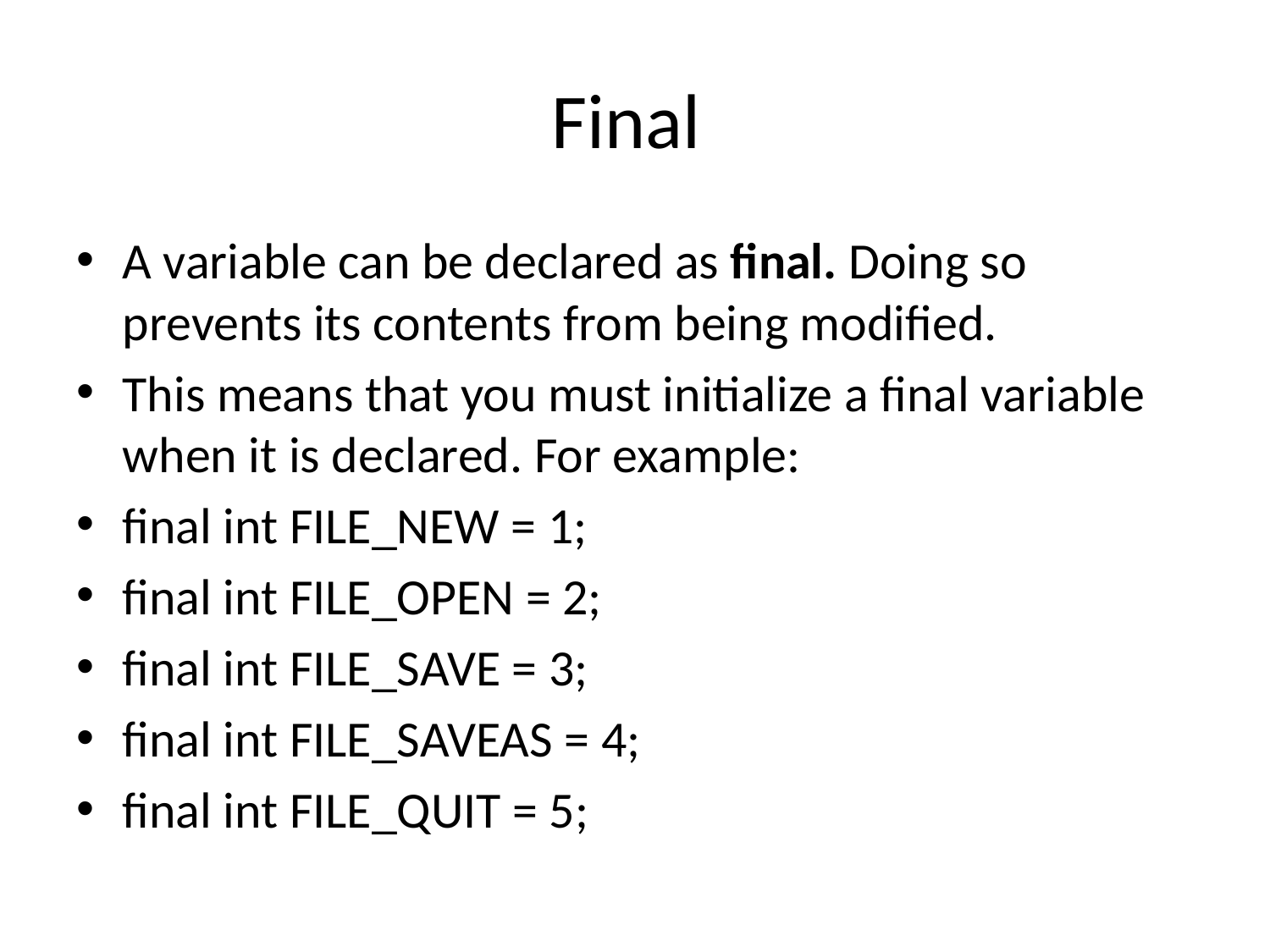

# Final
A variable can be declared as final. Doing so prevents its contents from being modified.
This means that you must initialize a final variable when it is declared. For example:
final int FILE_NEW = 1;
final int FILE_OPEN = 2;
final int FILE_SAVE = 3;
final int FILE_SAVEAS = 4;
final int FILE_QUIT = 5;